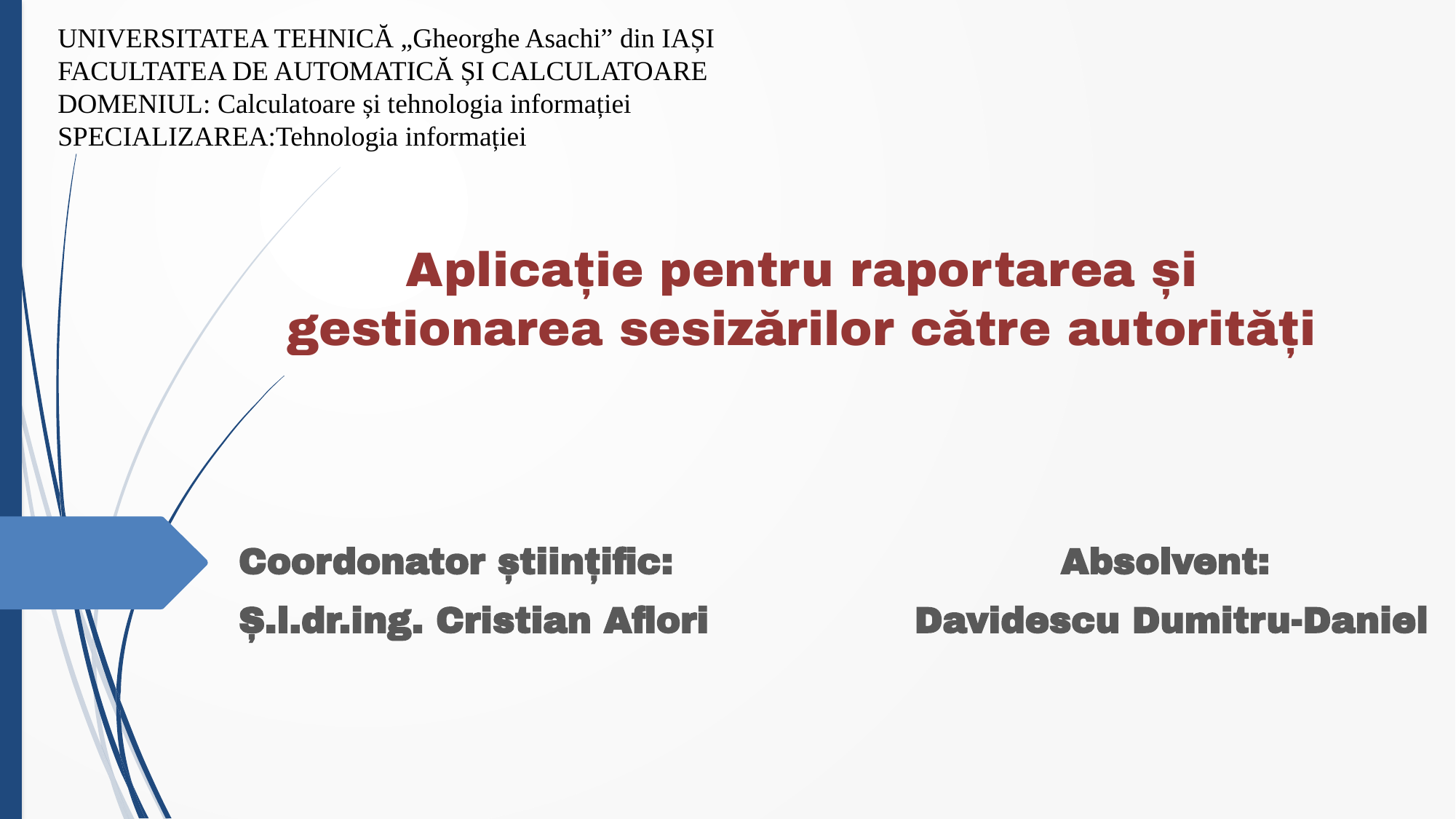

UNIVERSITATEA TEHNICĂ „Gheorghe Asachi” din IAȘI FACULTATEA DE AUTOMATICĂ ȘI CALCULATOARE DOMENIUL: Calculatoare și tehnologia informației SPECIALIZAREA:Tehnologia informației

# Aplicație pentru raportarea și gestionarea sesizărilor către autorități
Coordonator științific:
Ș.l.dr.ing. Cristian Aflori
            Absolvent:
Davidescu Dumitru-Daniel